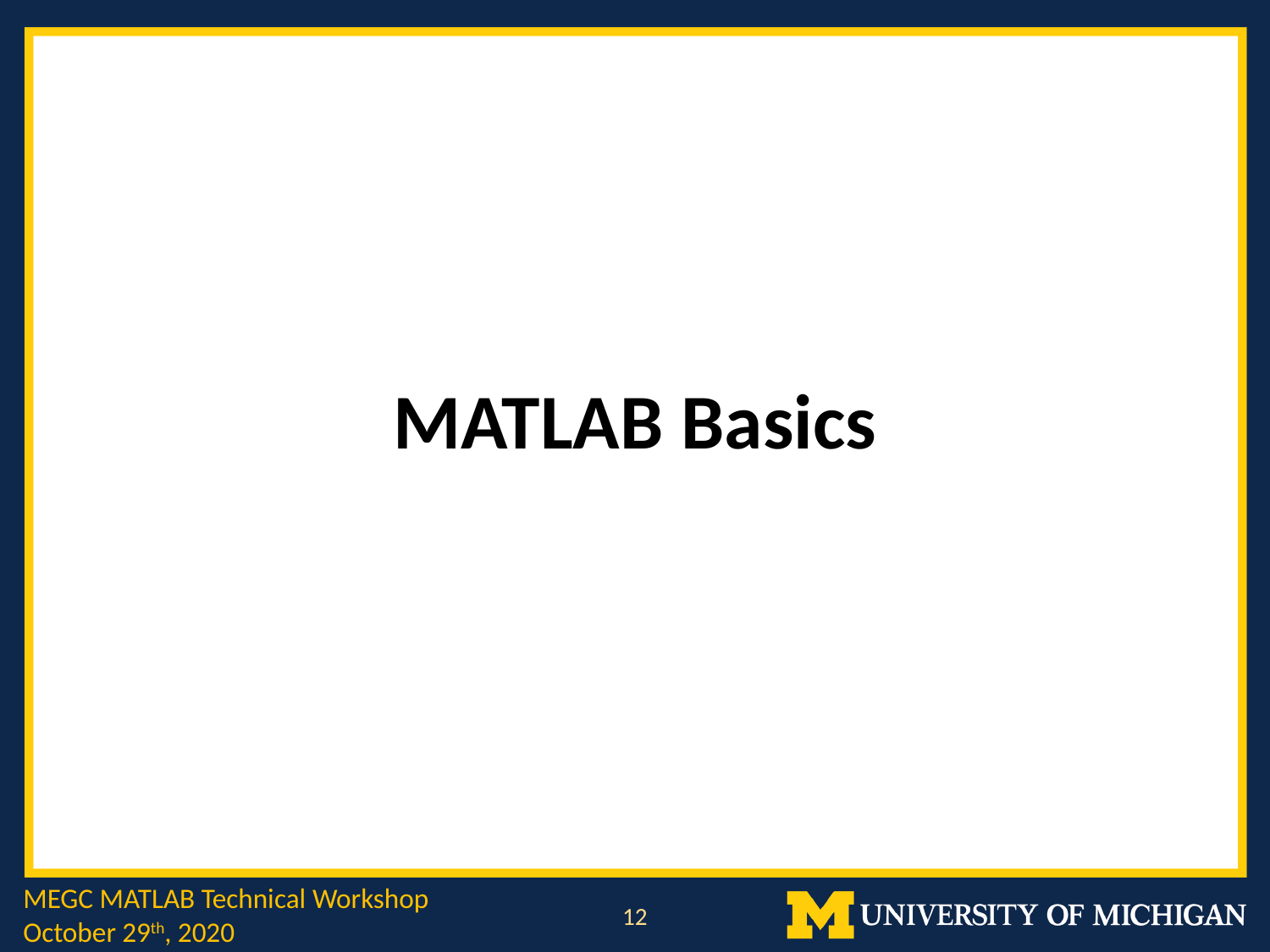

# MATLAB Basics
MEGC MATLAB Technical Workshop
October 29th, 2020
12